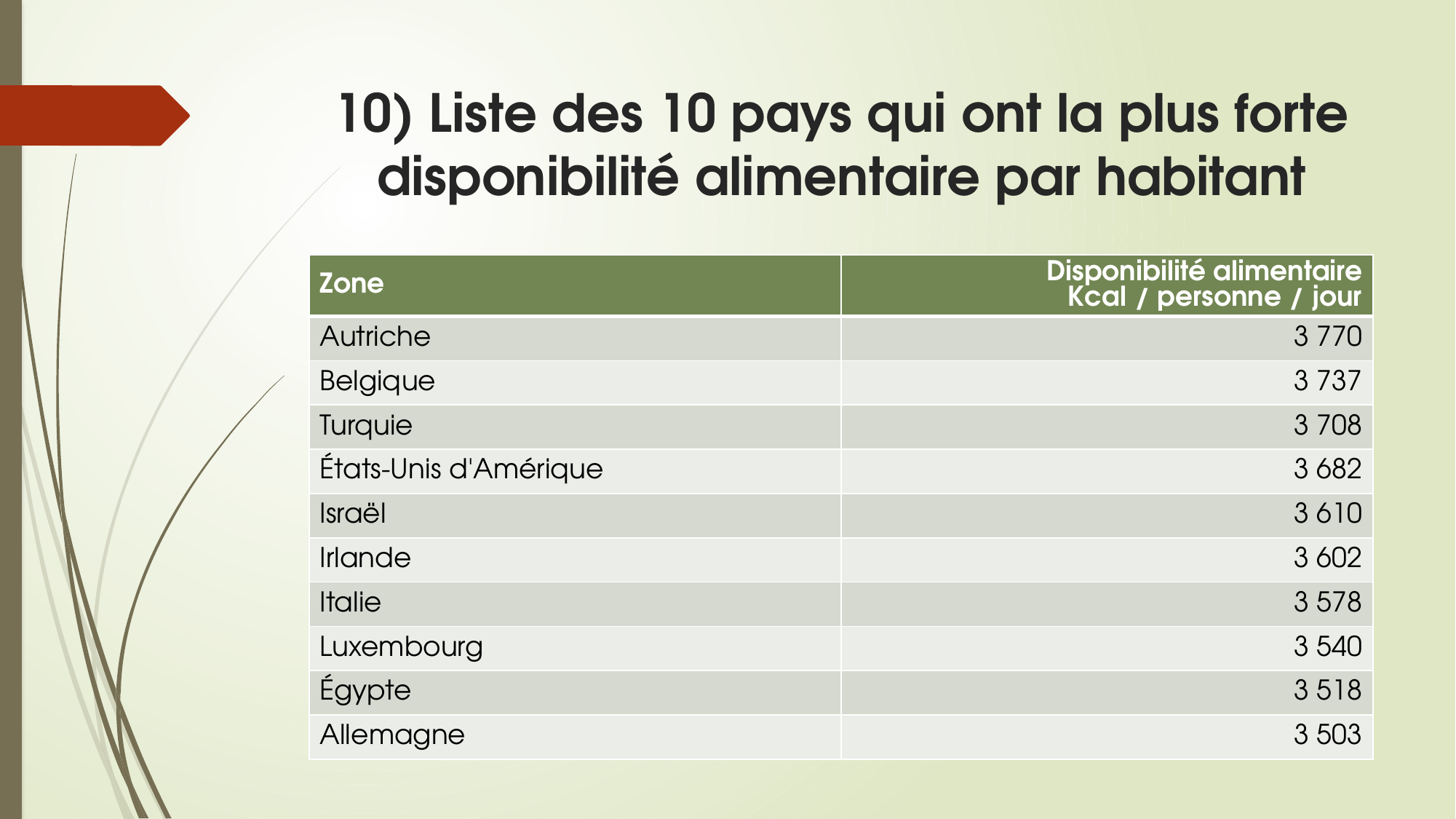

# 10) Liste des 10 pays qui ont la plus forte disponibilité alimentaire par habitant
| Zone | Disponibilité alimentaire Kcal / personne / jour |
| --- | --- |
| Autriche | 3 770 |
| Belgique | 3 737 |
| Turquie | 3 708 |
| États-Unis d'Amérique | 3 682 |
| Israël | 3 610 |
| Irlande | 3 602 |
| Italie | 3 578 |
| Luxembourg | 3 540 |
| Égypte | 3 518 |
| Allemagne | 3 503 |